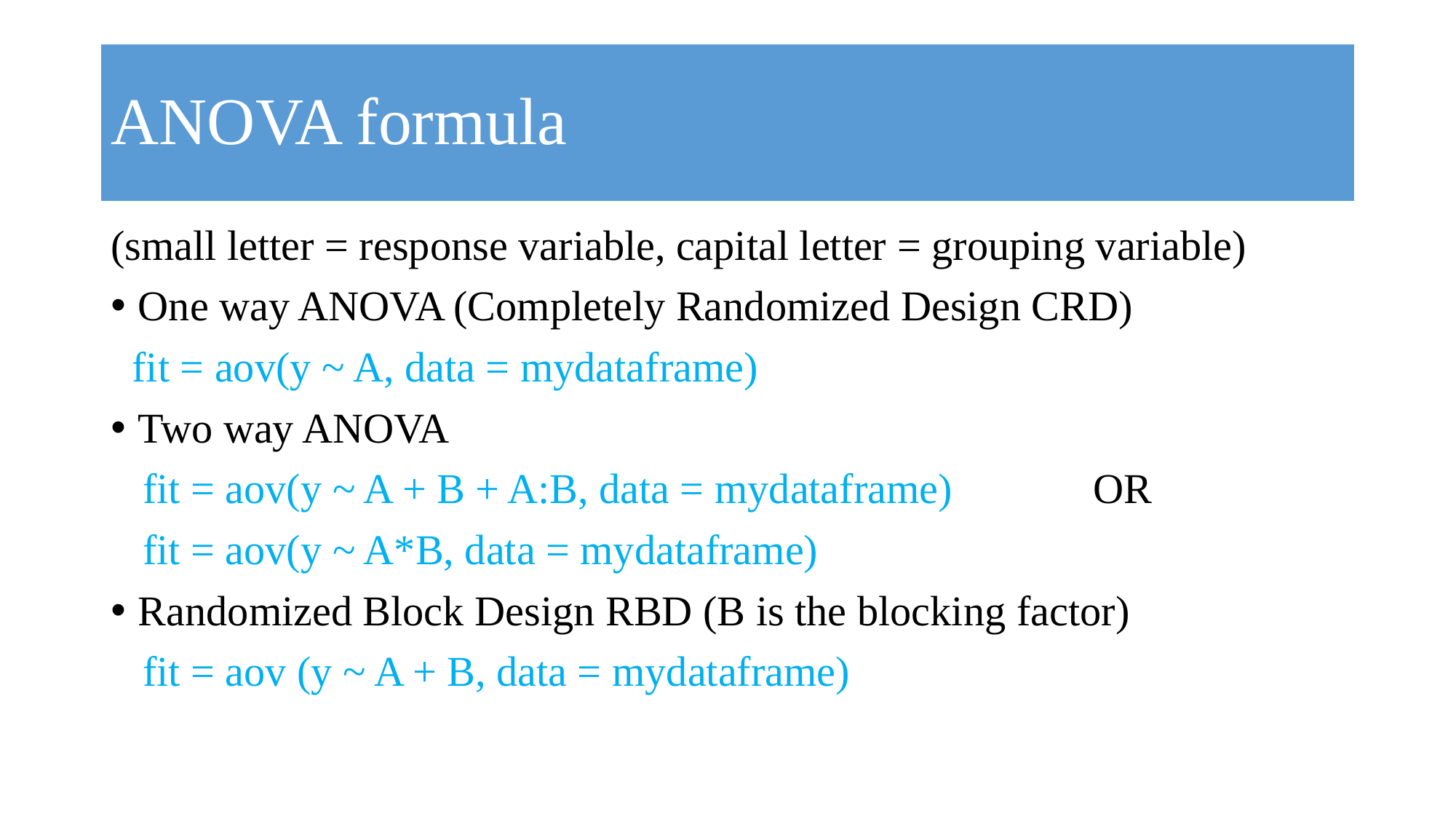

# ANOVA formula
(small letter = response variable, capital letter = grouping variable)
One way ANOVA (Completely Randomized Design CRD)
  fit = aov(y ~ A, data = mydataframe)
Two way ANOVA
   fit = aov(y ~ A + B + A:B, data = mydataframe)   	OR
   fit = aov(y ~ A*B, data = mydataframe)
Randomized Block Design RBD (B is the blocking factor)
   fit = aov (y ~ A + B, data = mydataframe)